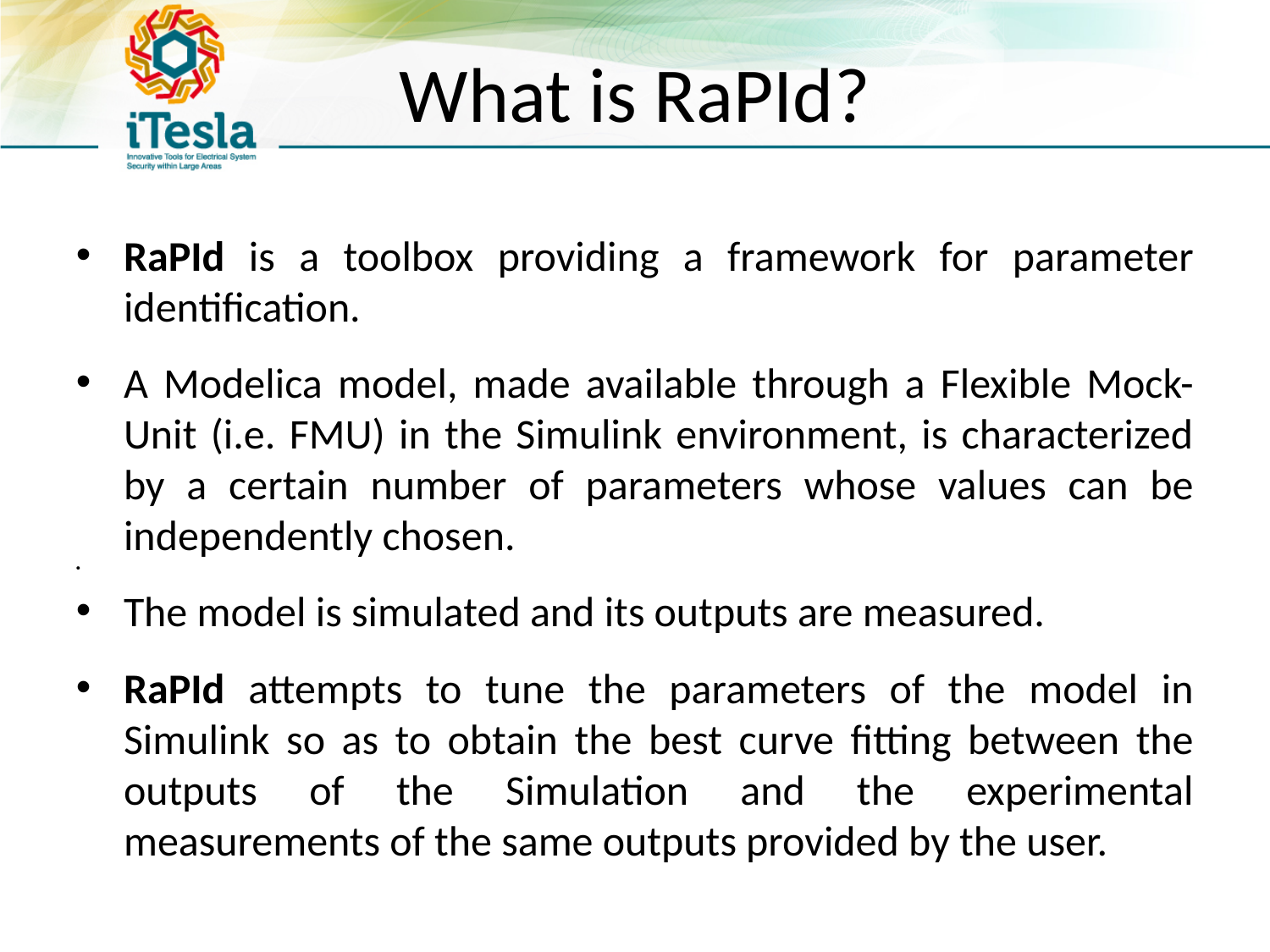

# What is RaPId?
RaPId is a toolbox providing a framework for parameter identification.

A Modelica model, made available through a Flexible Mock-Unit (i.e. FMU) in the Simulink environment, is characterized by a certain number of parameters whose values can be independently chosen.

The model is simulated and its outputs are measured.

RaPId attempts to tune the parameters of the model in Simulink so as to obtain the best curve fitting between the outputs of the Simulation and the experimental measurements of the same outputs provided by the user.